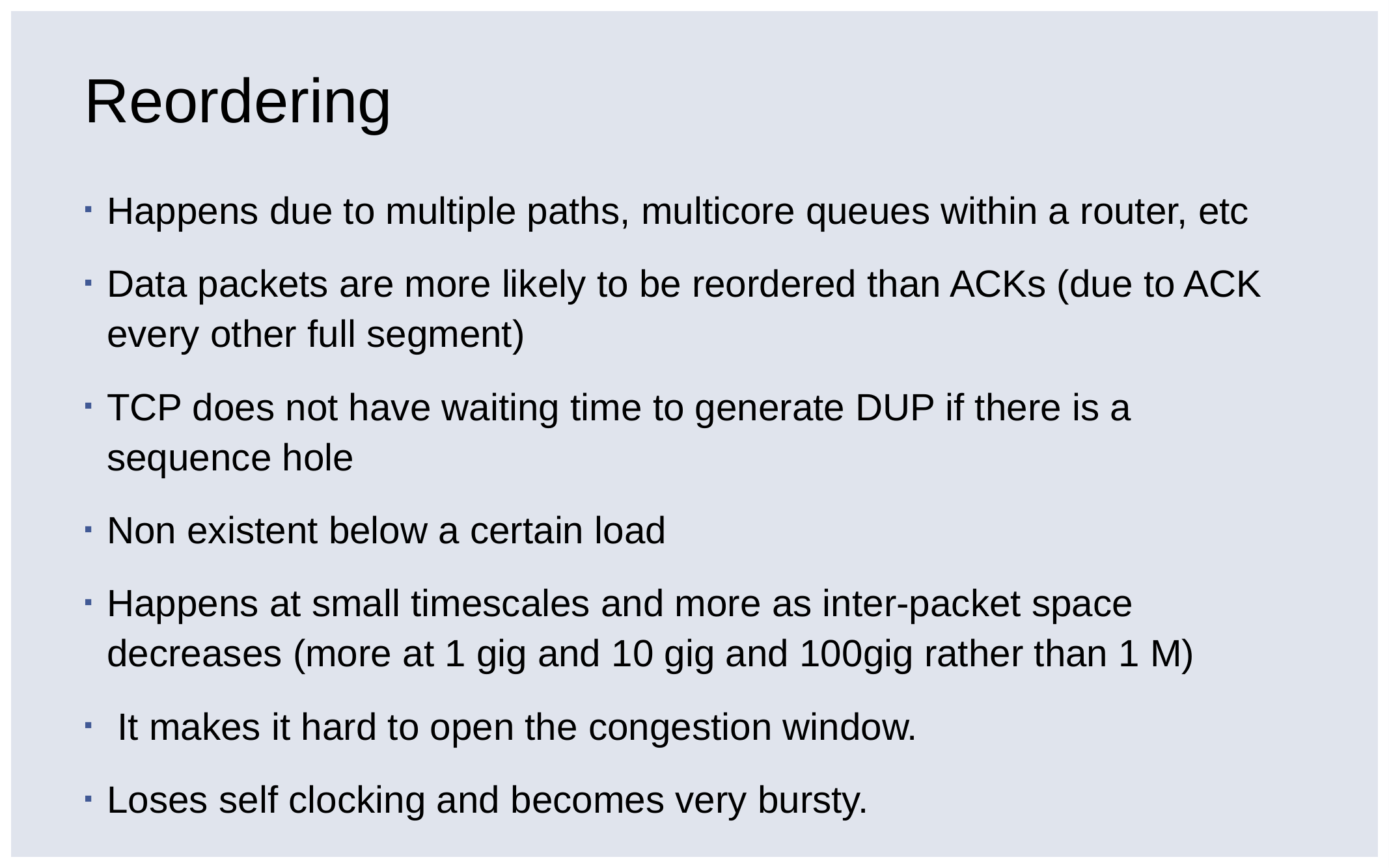

# Reordering
Happens due to multiple paths, multicore queues within a router, etc
Data packets are more likely to be reordered than ACKs (due to ACK every other full segment)
TCP does not have waiting time to generate DUP if there is a sequence hole
Non existent below a certain load
Happens at small timescales and more as inter-packet space decreases (more at 1 gig and 10 gig and 100gig rather than 1 M)
 It makes it hard to open the congestion window.
Loses self clocking and becomes very bursty.